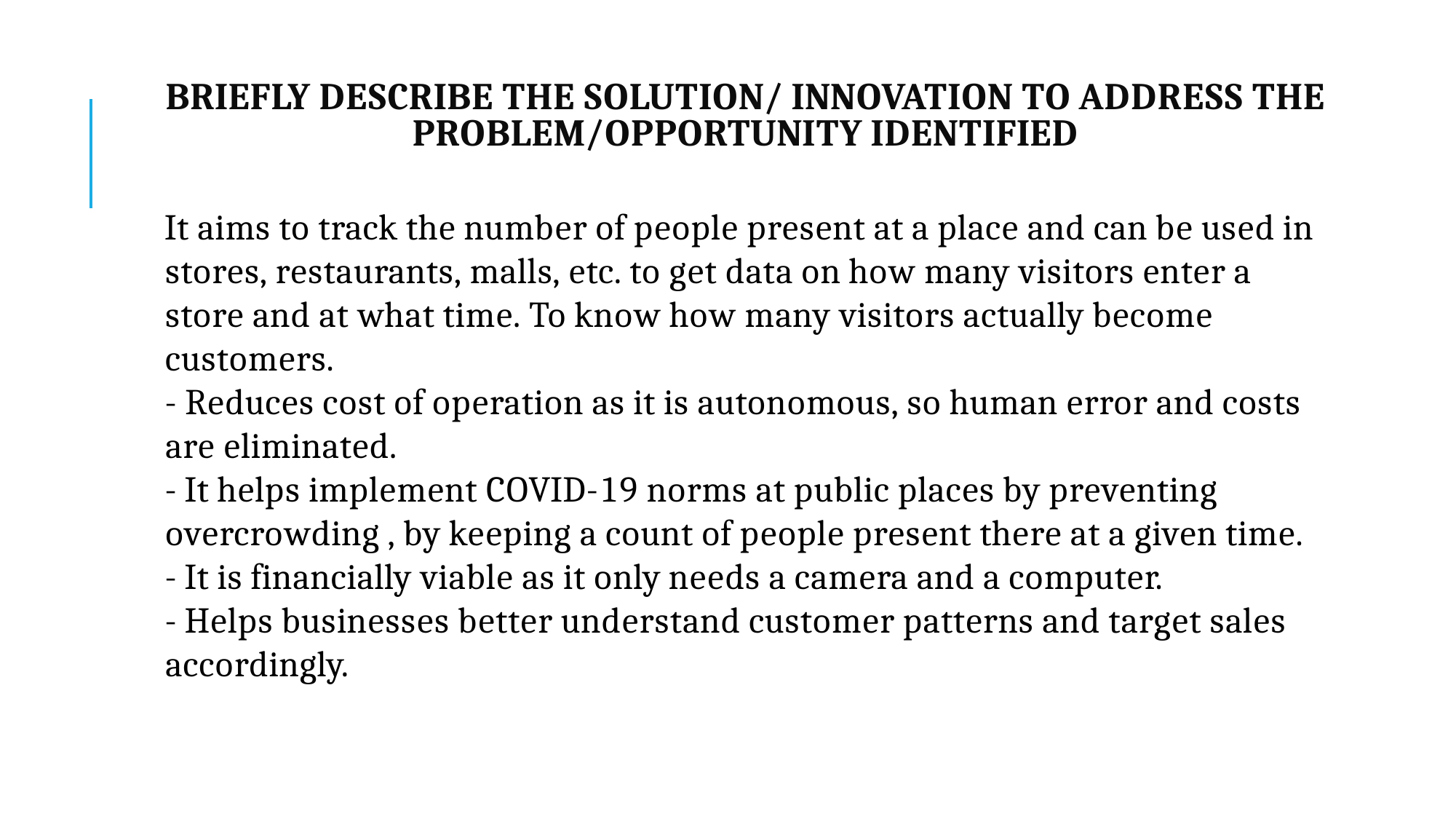

# BRIEFLY DESCRIBE THE SOLUTION/ INNOVATION TO ADDRESS THE PROBLEM/OPPORTUNITY IDENTIFIED
It aims to track the number of people present at a place and can be used in stores, restaurants, malls, etc. to get data on how many visitors enter a store and at what time. To know how many visitors actually become customers.
- Reduces cost of operation as it is autonomous, so human error and costs are eliminated.
- It helps implement COVID-19 norms at public places by preventing overcrowding , by keeping a count of people present there at a given time.
- It is financially viable as it only needs a camera and a computer.
- Helps businesses better understand customer patterns and target sales accordingly.